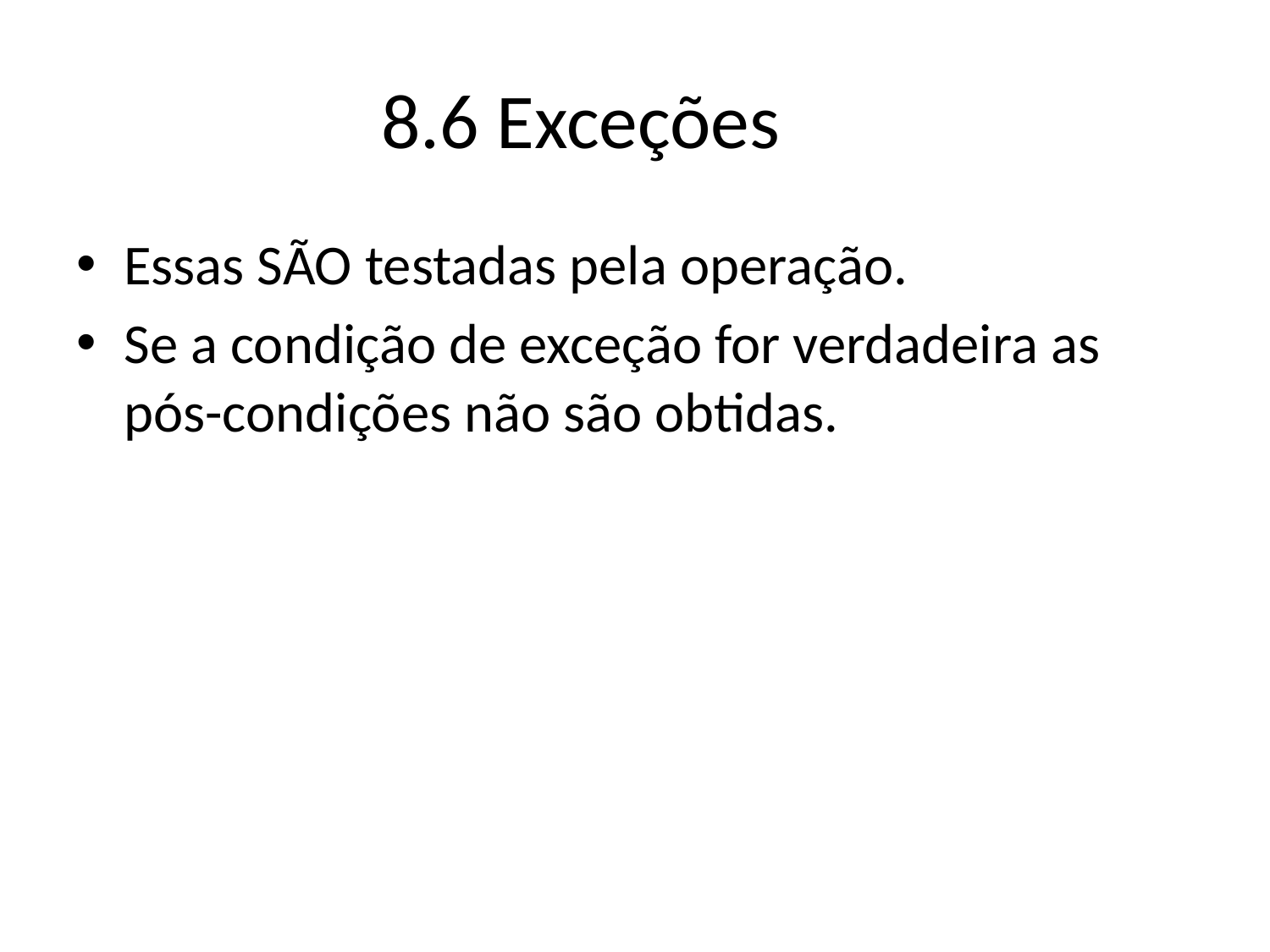

# 8.6 Exceções
Essas SÃO testadas pela operação.
Se a condição de exceção for verdadeira as pós-condições não são obtidas.